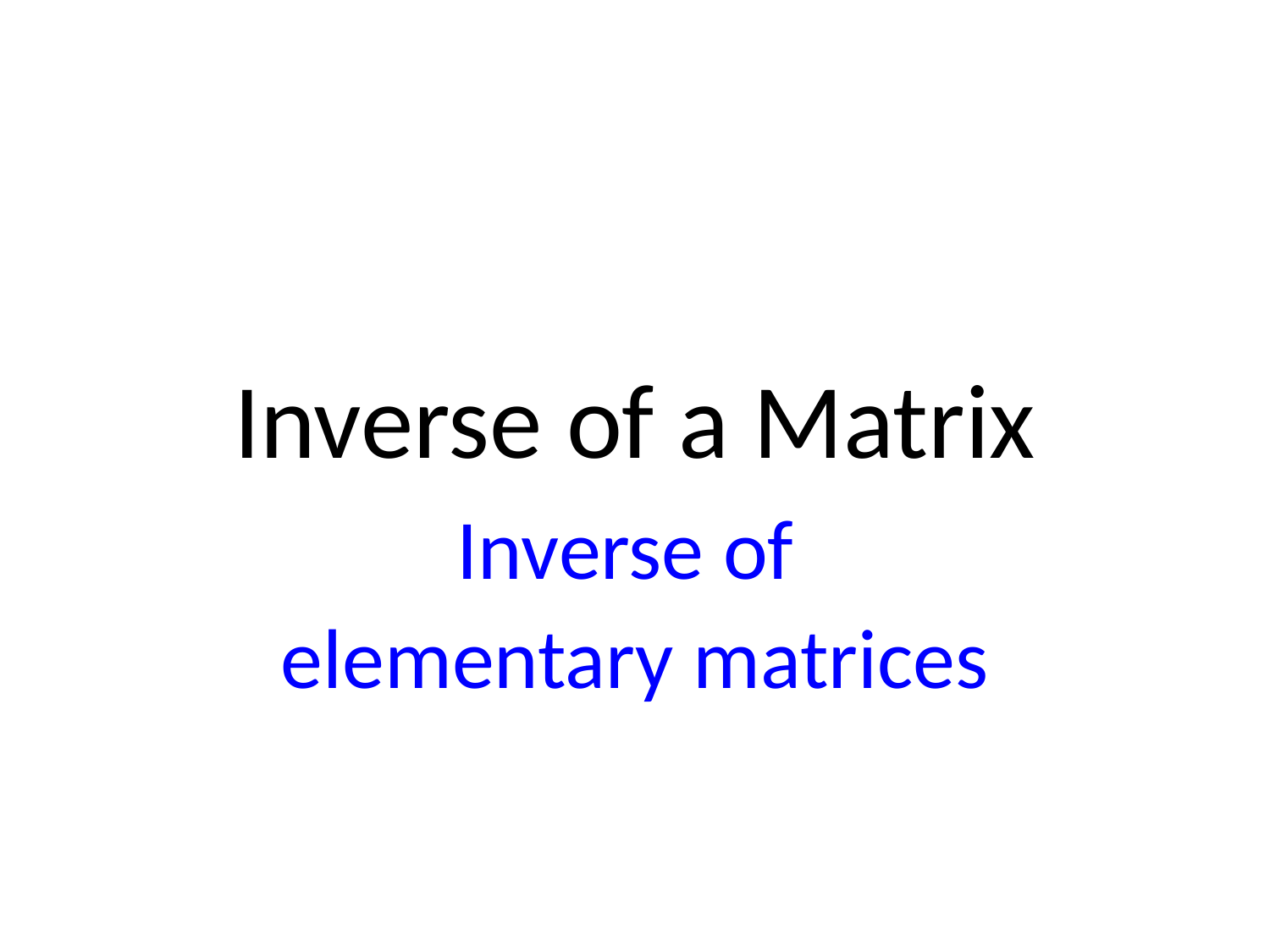

# Inverse of a Matrix
Inverse of
elementary matrices